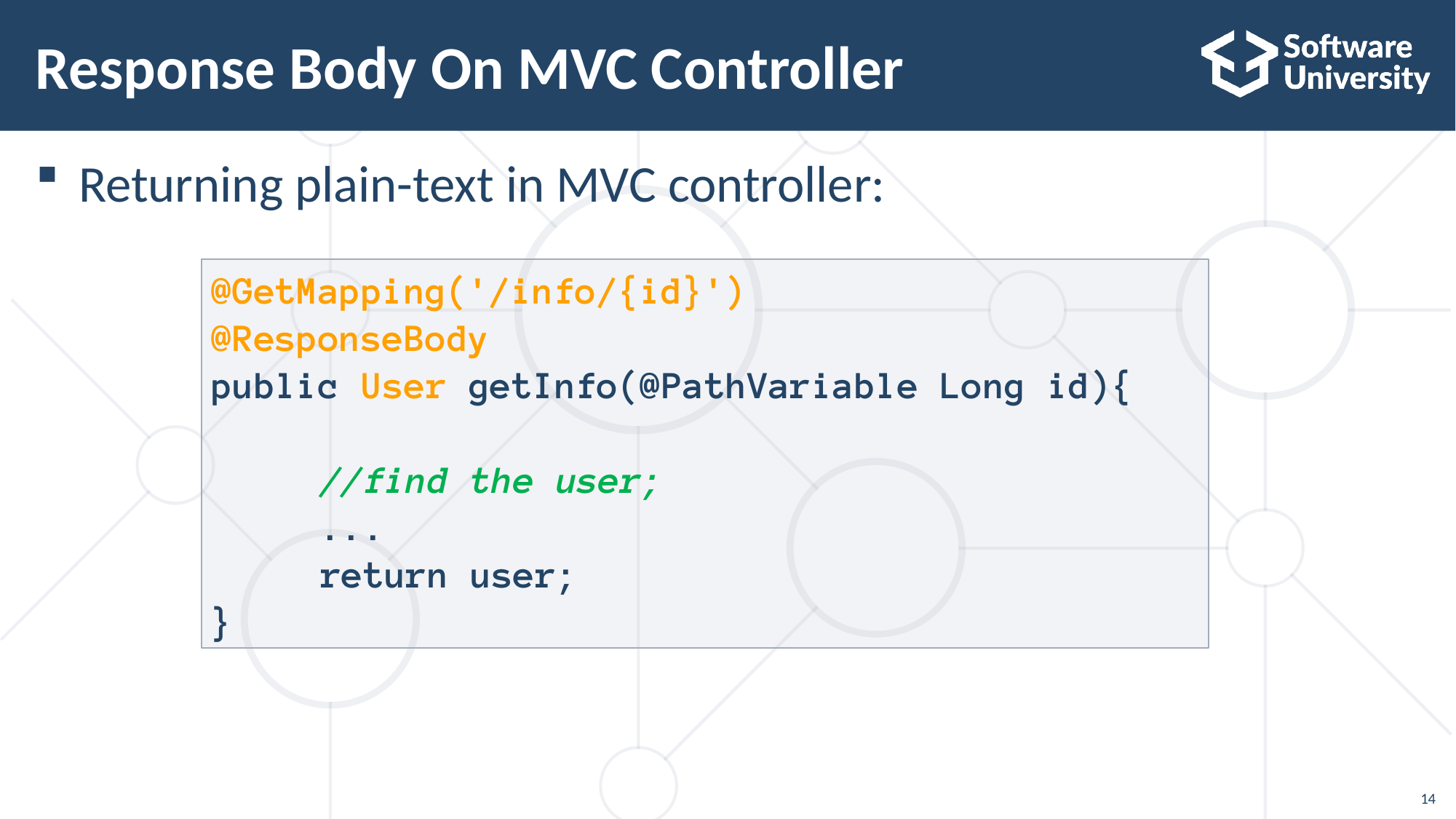

# Response Body On MVC Controller
Returning plain-text in MVC controller:
@GetMapping('/info/{id}')
@ResponseBody
public User getInfo(@PathVariable Long id){

	//find the user;
  	...
  	return user;
}
14